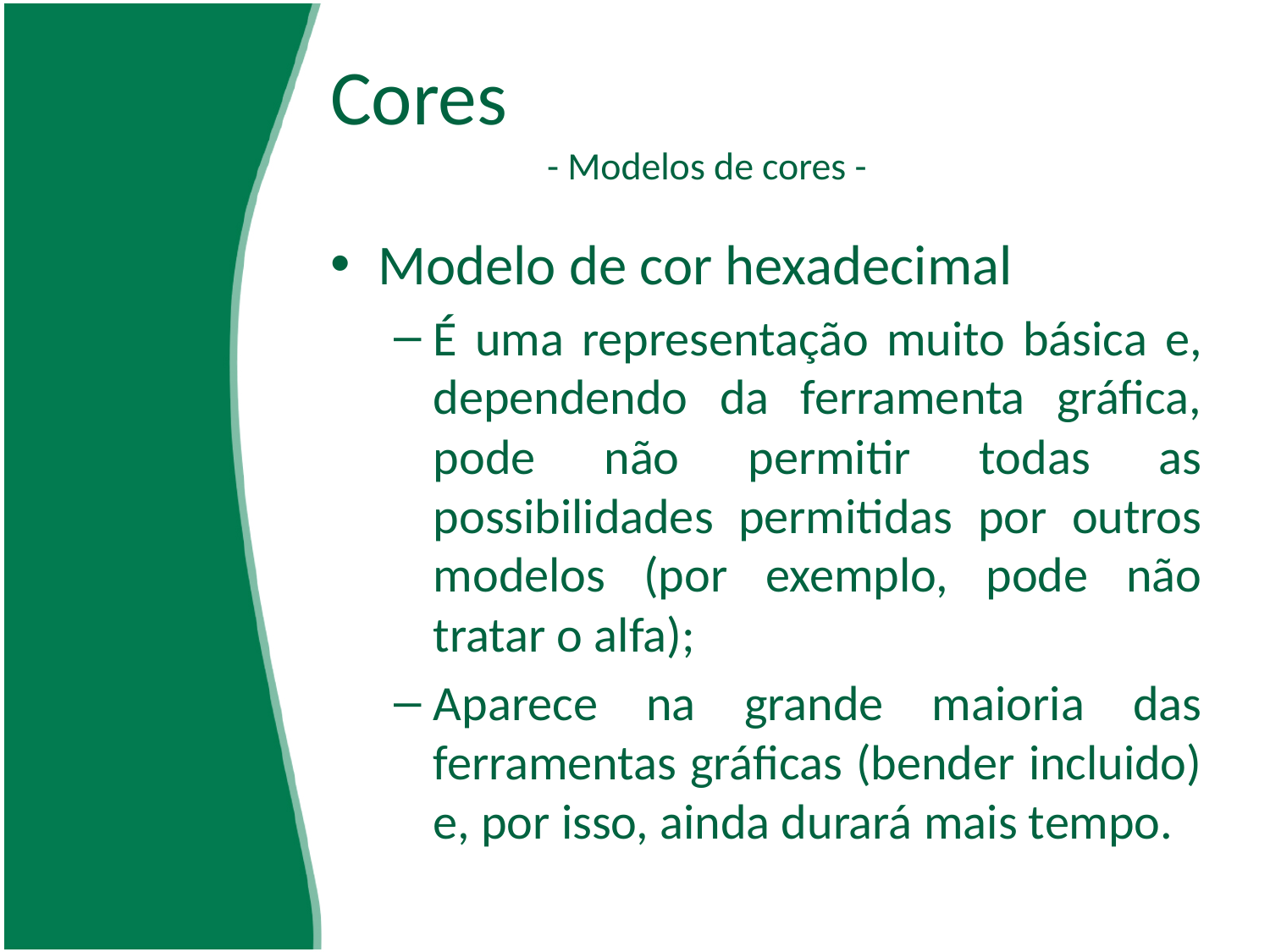

# Cores - Modelos de cores -
Modelo de cor hexadecimal
É uma representação muito básica e, dependendo da ferramenta gráfica, pode não permitir todas as possibilidades permitidas por outros modelos (por exemplo, pode não tratar o alfa);
Aparece na grande maioria das ferramentas gráficas (bender incluido) e, por isso, ainda durará mais tempo.